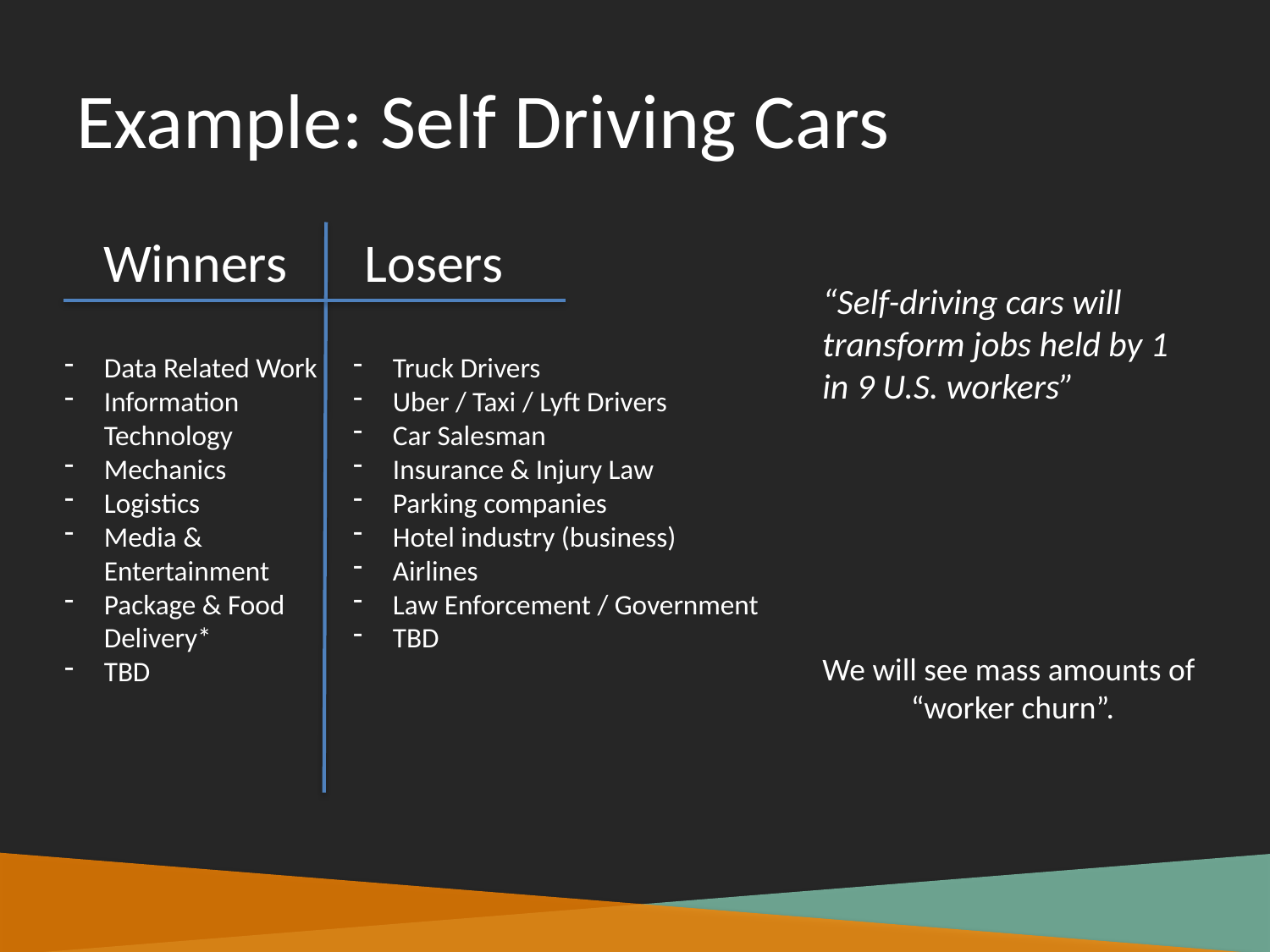

# Example: Self Driving Cars
Winners
Losers
“Self-driving cars will transform jobs held by 1 in 9 U.S. workers”
Data Related Work
Information
Technology
Mechanics
Logistics
Media &
Entertainment
Package & Food
Delivery*
TBD
Truck Drivers
Uber / Taxi / Lyft Drivers
Car Salesman
Insurance & Injury Law
Parking companies
Hotel industry (business)
Airlines
Law Enforcement / Government
TBD
We will see mass amounts of
“worker churn”.